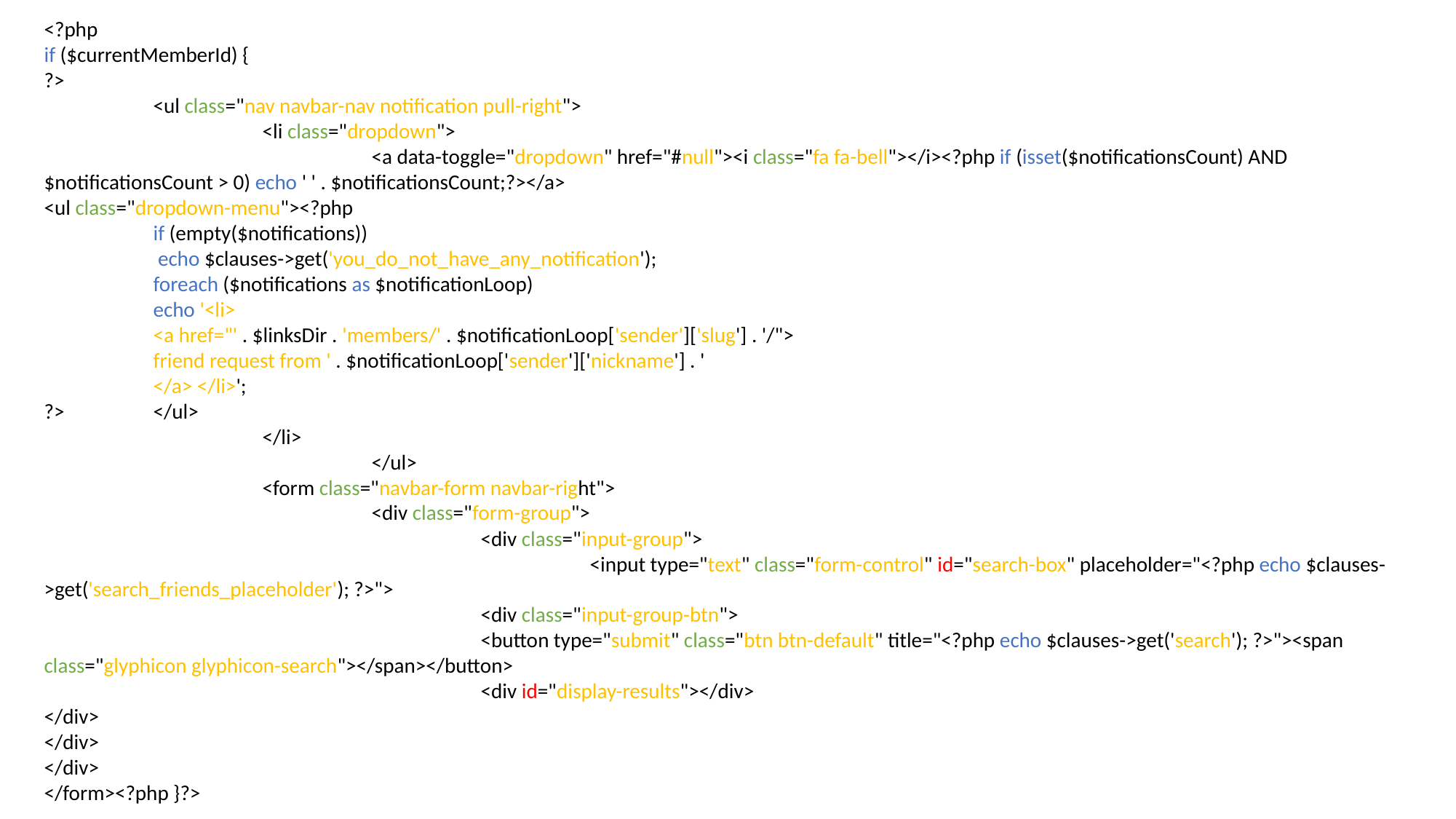

<?php
if ($currentMemberId) {
?>
	<ul class="nav navbar-nav notification pull-right">
		<li class="dropdown">
			<a data-toggle="dropdown" href="#null"><i class="fa fa-bell"></i><?php if (isset($notificationsCount) AND $notificationsCount > 0) echo ' ' . $notificationsCount;?></a>
<ul class="dropdown-menu"><?php
	if (empty($notifications))
	 echo $clauses->get('you_do_not_have_any_notification');
	foreach ($notifications as $notificationLoop)
	echo '<li>
	<a href="' . $linksDir . 'members/' . $notificationLoop['sender']['slug'] . '/">							friend request from ' . $notificationLoop['sender']['nickname'] . '							</a> </li>';
?>	</ul>
		</li>
			</ul>
		<form class="navbar-form navbar-right">
			<div class="form-group">
				<div class="input-group">											<input type="text" class="form-control" id="search-box" placeholder="<?php echo $clauses->get('search_friends_placeholder'); ?>">
				<div class="input-group-btn">										<button type="submit" class="btn btn-default" title="<?php echo $clauses->get('search'); ?>"><span class="glyphicon glyphicon-search"></span></button>
				<div id="display-results"></div>
</div>
</div>
</div>
</form><?php }?>